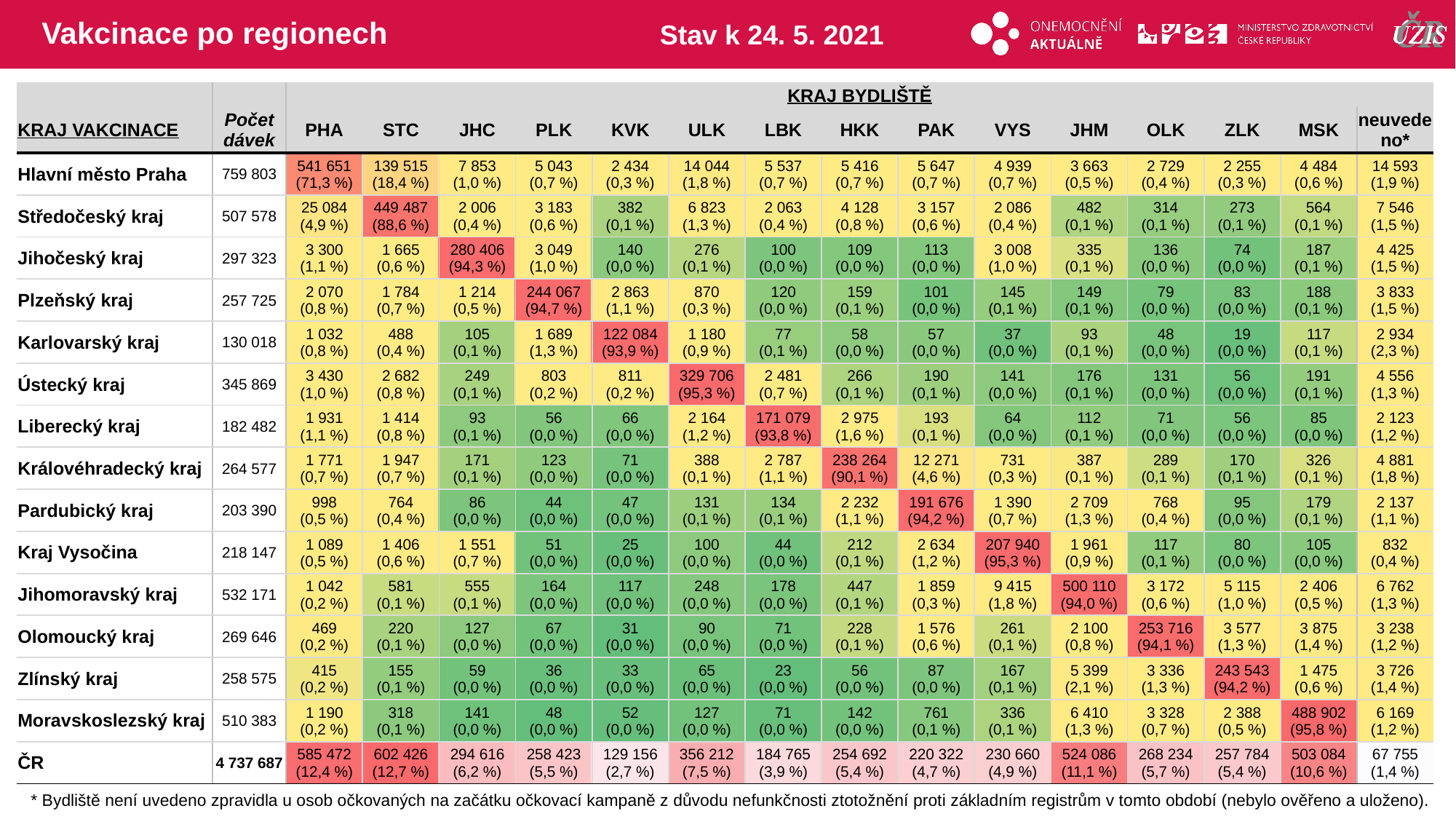

# Vakcinace po regionech
Stav k 24. 5. 2021
|  |  | KRAJ BYDLIŠTĚ |  |  |  |  |  |  |  |  |  |  |  |  |  |  |
| --- | --- | --- | --- | --- | --- | --- | --- | --- | --- | --- | --- | --- | --- | --- | --- | --- |
| KRAJ VAKCINACE | Počet dávek | PHA | STC | JHC | PLK | KVK | ULK | LBK | HKK | PAK | VYS | JHM | OLK | ZLK | MSK | neuvedeno\* |
| Hlavní město Praha | 759 803 | 541 651 (71,3 %) | 139 515 (18,4 %) | 7 853 (1,0 %) | 5 043 (0,7 %) | 2 434 (0,3 %) | 14 044 (1,8 %) | 5 537 (0,7 %) | 5 416 (0,7 %) | 5 647 (0,7 %) | 4 939 (0,7 %) | 3 663 (0,5 %) | 2 729 (0,4 %) | 2 255 (0,3 %) | 4 484 (0,6 %) | 14 593 (1,9 %) |
| Středočeský kraj | 507 578 | 25 084 (4,9 %) | 449 487 (88,6 %) | 2 006 (0,4 %) | 3 183 (0,6 %) | 382 (0,1 %) | 6 823 (1,3 %) | 2 063 (0,4 %) | 4 128 (0,8 %) | 3 157 (0,6 %) | 2 086 (0,4 %) | 482 (0,1 %) | 314 (0,1 %) | 273 (0,1 %) | 564 (0,1 %) | 7 546 (1,5 %) |
| Jihočeský kraj | 297 323 | 3 300 (1,1 %) | 1 665 (0,6 %) | 280 406 (94,3 %) | 3 049 (1,0 %) | 140 (0,0 %) | 276 (0,1 %) | 100 (0,0 %) | 109 (0,0 %) | 113 (0,0 %) | 3 008 (1,0 %) | 335 (0,1 %) | 136 (0,0 %) | 74 (0,0 %) | 187 (0,1 %) | 4 425 (1,5 %) |
| Plzeňský kraj | 257 725 | 2 070 (0,8 %) | 1 784 (0,7 %) | 1 214 (0,5 %) | 244 067 (94,7 %) | 2 863 (1,1 %) | 870 (0,3 %) | 120 (0,0 %) | 159 (0,1 %) | 101 (0,0 %) | 145 (0,1 %) | 149 (0,1 %) | 79 (0,0 %) | 83 (0,0 %) | 188 (0,1 %) | 3 833 (1,5 %) |
| Karlovarský kraj | 130 018 | 1 032 (0,8 %) | 488 (0,4 %) | 105 (0,1 %) | 1 689 (1,3 %) | 122 084 (93,9 %) | 1 180 (0,9 %) | 77 (0,1 %) | 58 (0,0 %) | 57 (0,0 %) | 37 (0,0 %) | 93 (0,1 %) | 48 (0,0 %) | 19 (0,0 %) | 117 (0,1 %) | 2 934 (2,3 %) |
| Ústecký kraj | 345 869 | 3 430 (1,0 %) | 2 682 (0,8 %) | 249 (0,1 %) | 803 (0,2 %) | 811 (0,2 %) | 329 706 (95,3 %) | 2 481 (0,7 %) | 266 (0,1 %) | 190 (0,1 %) | 141 (0,0 %) | 176 (0,1 %) | 131 (0,0 %) | 56 (0,0 %) | 191 (0,1 %) | 4 556 (1,3 %) |
| Liberecký kraj | 182 482 | 1 931 (1,1 %) | 1 414 (0,8 %) | 93 (0,1 %) | 56 (0,0 %) | 66 (0,0 %) | 2 164 (1,2 %) | 171 079 (93,8 %) | 2 975 (1,6 %) | 193 (0,1 %) | 64 (0,0 %) | 112 (0,1 %) | 71 (0,0 %) | 56 (0,0 %) | 85 (0,0 %) | 2 123 (1,2 %) |
| Královéhradecký kraj | 264 577 | 1 771 (0,7 %) | 1 947 (0,7 %) | 171 (0,1 %) | 123 (0,0 %) | 71 (0,0 %) | 388 (0,1 %) | 2 787 (1,1 %) | 238 264 (90,1 %) | 12 271 (4,6 %) | 731 (0,3 %) | 387 (0,1 %) | 289 (0,1 %) | 170 (0,1 %) | 326 (0,1 %) | 4 881 (1,8 %) |
| Pardubický kraj | 203 390 | 998 (0,5 %) | 764 (0,4 %) | 86 (0,0 %) | 44 (0,0 %) | 47 (0,0 %) | 131 (0,1 %) | 134 (0,1 %) | 2 232 (1,1 %) | 191 676 (94,2 %) | 1 390 (0,7 %) | 2 709 (1,3 %) | 768 (0,4 %) | 95 (0,0 %) | 179 (0,1 %) | 2 137 (1,1 %) |
| Kraj Vysočina | 218 147 | 1 089 (0,5 %) | 1 406 (0,6 %) | 1 551 (0,7 %) | 51 (0,0 %) | 25 (0,0 %) | 100 (0,0 %) | 44 (0,0 %) | 212 (0,1 %) | 2 634 (1,2 %) | 207 940 (95,3 %) | 1 961 (0,9 %) | 117 (0,1 %) | 80 (0,0 %) | 105 (0,0 %) | 832 (0,4 %) |
| Jihomoravský kraj | 532 171 | 1 042 (0,2 %) | 581 (0,1 %) | 555 (0,1 %) | 164 (0,0 %) | 117 (0,0 %) | 248 (0,0 %) | 178 (0,0 %) | 447 (0,1 %) | 1 859 (0,3 %) | 9 415 (1,8 %) | 500 110 (94,0 %) | 3 172 (0,6 %) | 5 115 (1,0 %) | 2 406 (0,5 %) | 6 762 (1,3 %) |
| Olomoucký kraj | 269 646 | 469 (0,2 %) | 220 (0,1 %) | 127 (0,0 %) | 67 (0,0 %) | 31 (0,0 %) | 90 (0,0 %) | 71 (0,0 %) | 228 (0,1 %) | 1 576 (0,6 %) | 261 (0,1 %) | 2 100 (0,8 %) | 253 716 (94,1 %) | 3 577 (1,3 %) | 3 875 (1,4 %) | 3 238 (1,2 %) |
| Zlínský kraj | 258 575 | 415 (0,2 %) | 155 (0,1 %) | 59 (0,0 %) | 36 (0,0 %) | 33 (0,0 %) | 65 (0,0 %) | 23 (0,0 %) | 56 (0,0 %) | 87 (0,0 %) | 167 (0,1 %) | 5 399 (2,1 %) | 3 336 (1,3 %) | 243 543 (94,2 %) | 1 475 (0,6 %) | 3 726 (1,4 %) |
| Moravskoslezský kraj | 510 383 | 1 190 (0,2 %) | 318 (0,1 %) | 141 (0,0 %) | 48 (0,0 %) | 52 (0,0 %) | 127 (0,0 %) | 71 (0,0 %) | 142 (0,0 %) | 761 (0,1 %) | 336 (0,1 %) | 6 410 (1,3 %) | 3 328 (0,7 %) | 2 388 (0,5 %) | 488 902 (95,8 %) | 6 169 (1,2 %) |
| ČR | 4 737 687 | 585 472 (12,4 %) | 602 426 (12,7 %) | 294 616 (6,2 %) | 258 423 (5,5 %) | 129 156 (2,7 %) | 356 212 (7,5 %) | 184 765 (3,9 %) | 254 692 (5,4 %) | 220 322 (4,7 %) | 230 660 (4,9 %) | 524 086 (11,1 %) | 268 234 (5,7 %) | 257 784 (5,4 %) | 503 084 (10,6 %) | 67 755 (1,4 %) |
|  |  |  |  |  |  |  |  |  |  |  |  |  |  |  |
| --- | --- | --- | --- | --- | --- | --- | --- | --- | --- | --- | --- | --- | --- | --- |
|  |  |  |  |  |  |  |  |  |  |  |  |  |  |  |
|  |  |  |  |  |  |  |  |  |  |  |  |  |  |  |
|  |  |  |  |  |  |  |  |  |  |  |  |  |  |  |
|  |  |  |  |  |  |  |  |  |  |  |  |  |  |  |
|  |  |  |  |  |  |  |  |  |  |  |  |  |  |  |
|  |  |  |  |  |  |  |  |  |  |  |  |  |  |  |
|  |  |  |  |  |  |  |  |  |  |  |  |  |  |  |
|  |  |  |  |  |  |  |  |  |  |  |  |  |  |  |
|  |  |  |  |  |  |  |  |  |  |  |  |  |  |  |
|  |  |  |  |  |  |  |  |  |  |  |  |  |  |  |
|  |  |  |  |  |  |  |  |  |  |  |  |  |  |  |
|  |  |  |  |  |  |  |  |  |  |  |  |  |  |  |
|  |  |  |  |  |  |  |  |  |  |  |  |  |  |  |
|  |  |  |  |  |  |  |  |  |  |  |  |  |  |  |
* Bydliště není uvedeno zpravidla u osob očkovaných na začátku očkovací kampaně z důvodu nefunkčnosti ztotožnění proti základním registrům v tomto období (nebylo ověřeno a uloženo).